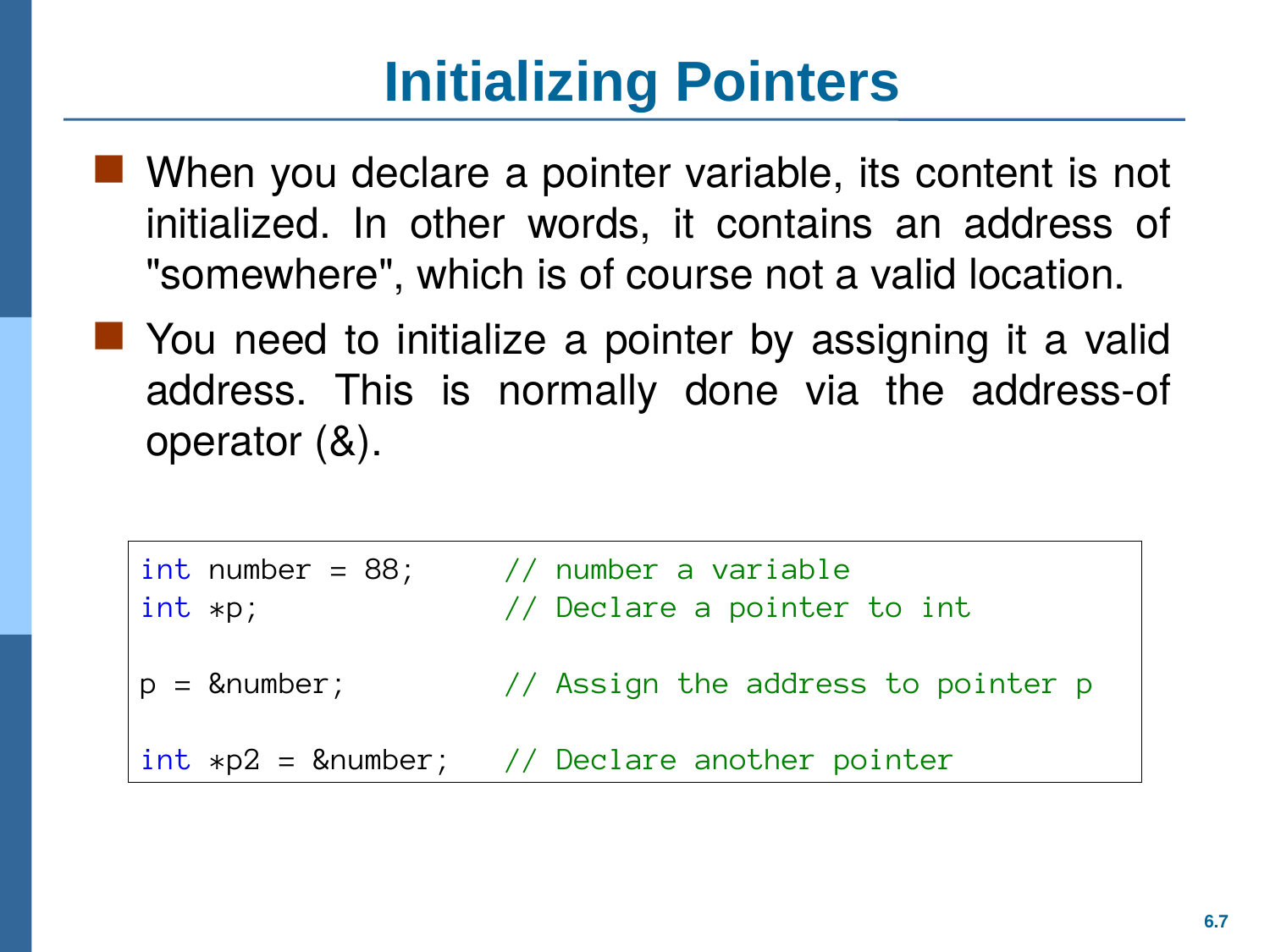

# Initializing Pointers
When you declare a pointer variable, its content is not initialized. In other words, it contains an address of "somewhere", which is of course not a valid location.
You need to initialize a pointer by assigning it a valid address. This is normally done via the address-of operator (&).
int number = 88;     // number a variable
int *p;              // Declare a pointer to int

p = &number;         // Assign the address to pointer p

int *p2 = &number;   // Declare another pointer